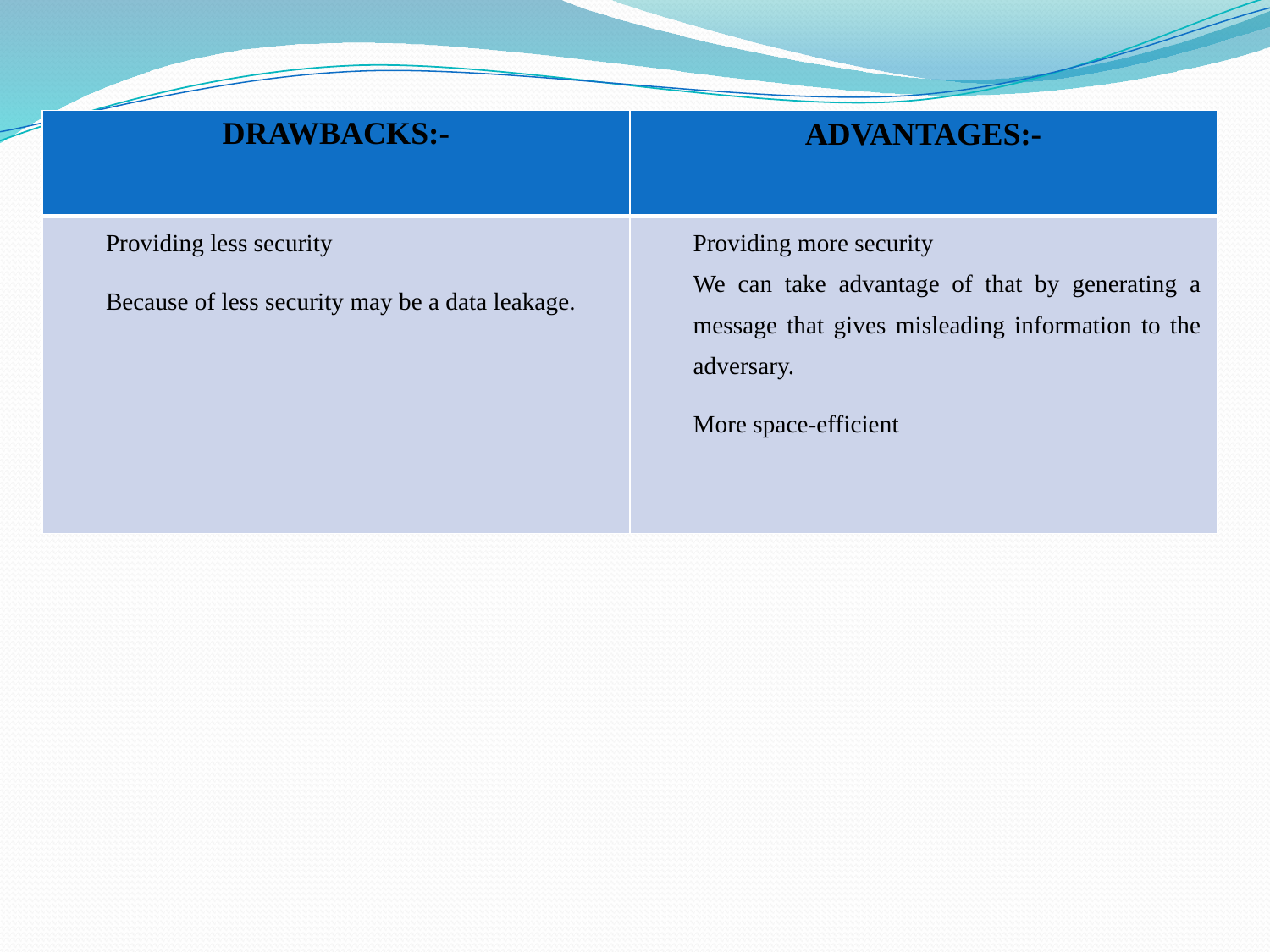

| DRAWBACKS:- | ADVANTAGES:- |
| --- | --- |
| Providing less security Because of less security may be a data leakage. | Providing more security We can take advantage of that by generating a message that gives misleading information to the adversary. More space-efficient |